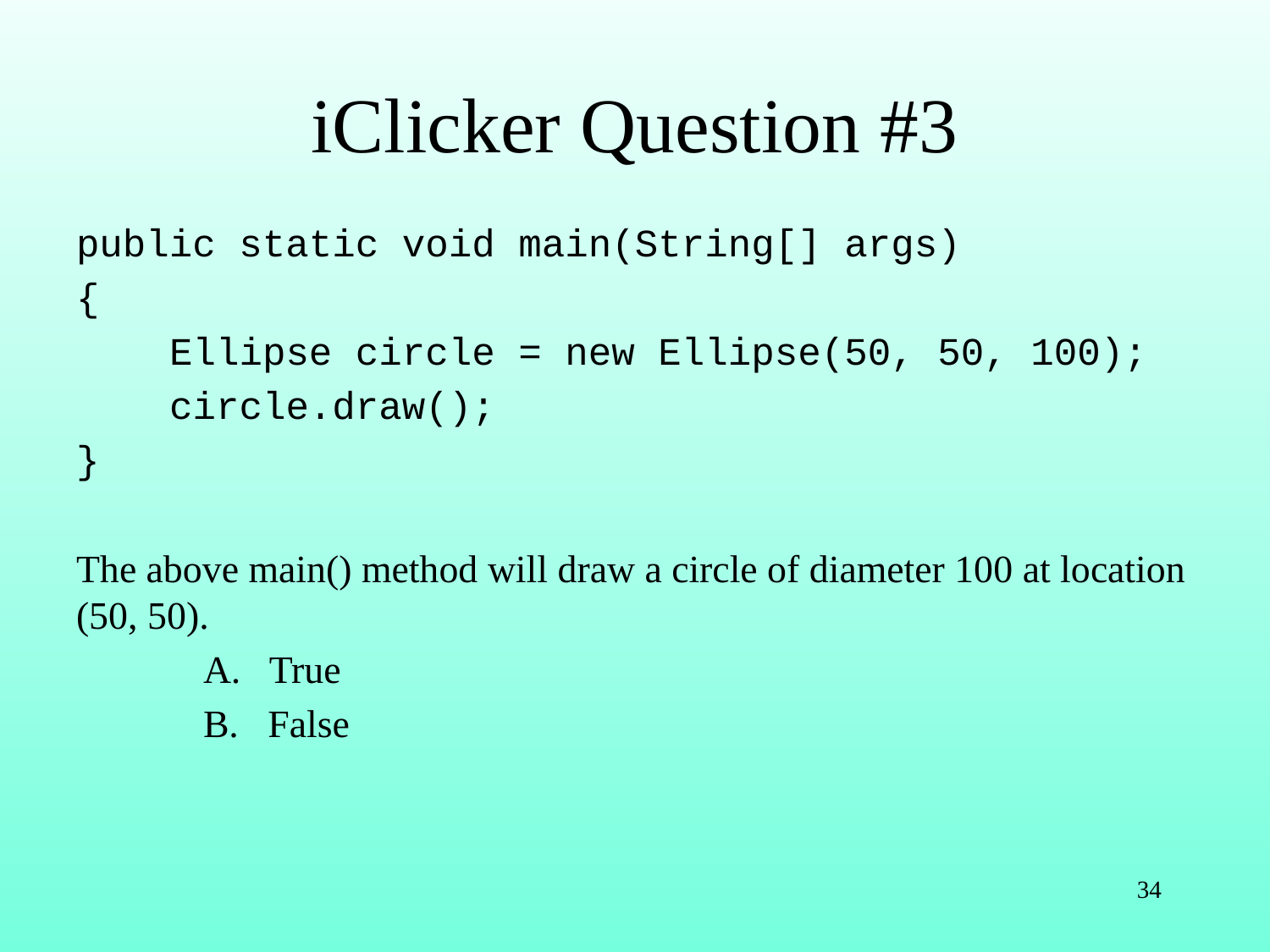

# iClicker Question #3
public static void main(String[] args)
{
    Ellipse circle = new Ellipse(50, 50, 100);
    circle.draw();
}

The above main() method will draw a circle of diameter 100 at location (50, 50).
	A.   True
	B.   False
34